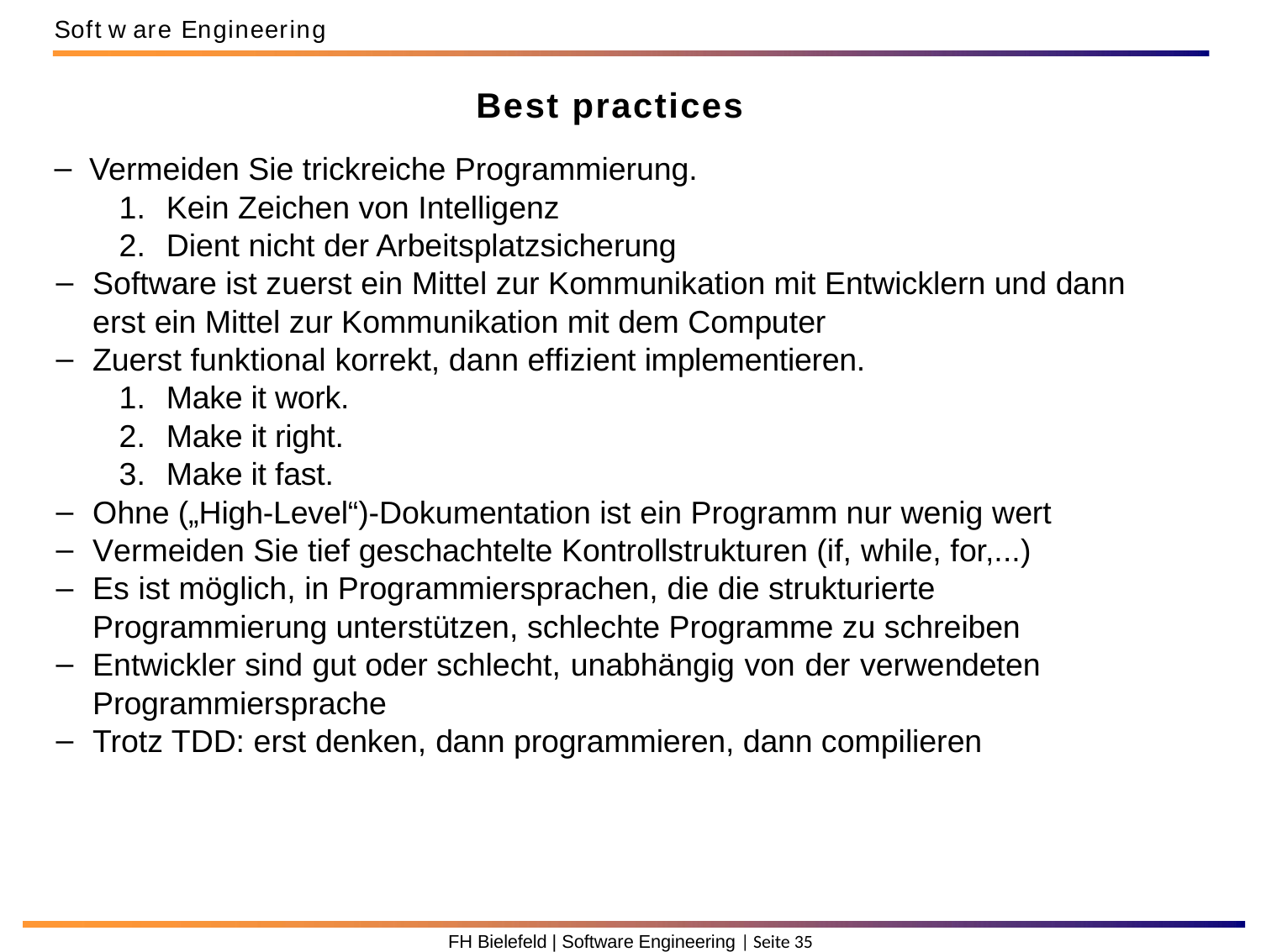

Soft w are Engineering

Best practices
Vermeiden Sie trickreiche Programmierung.
Kein Zeichen von Intelligenz
Dient nicht der Arbeitsplatzsicherung
Software ist zuerst ein Mittel zur Kommunikation mit Entwicklern und dann erst ein Mittel zur Kommunikation mit dem Computer
Zuerst funktional korrekt, dann effizient implementieren.
Make it work.
Make it right.
Make it fast.
Ohne („High-Level“)-Dokumentation ist ein Programm nur wenig wert
Vermeiden Sie tief geschachtelte Kontrollstrukturen (if, while, for,...)
Es ist möglich, in Programmiersprachen, die die strukturierte Programmierung unterstützen, schlechte Programme zu schreiben
Entwickler sind gut oder schlecht, unabhängig von der verwendeten Programmiersprache
Trotz TDD: erst denken, dann programmieren, dann compilieren